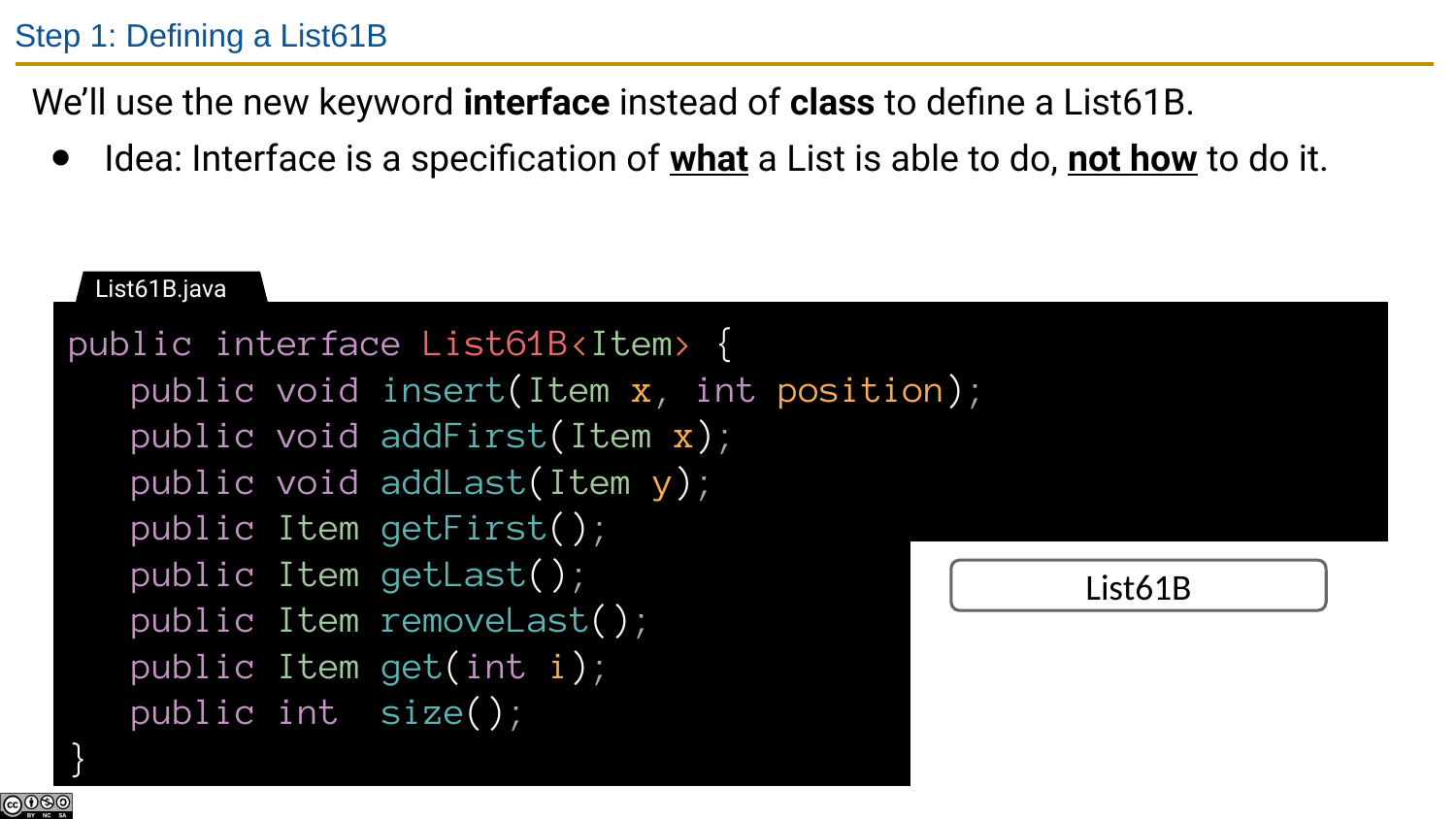

# Step 1: Defining a List61B
We’ll use the new keyword interface instead of class to define a List61B.
Idea: Interface is a specification of what a List is able to do, not how to do it.

List61B.java
public interface List61B<Item> {
   public void insert(Item x, int position);
   public void addFirst(Item x);
   public void addLast(Item y);
   public Item getFirst();
   public Item getLast();
   public Item removeLast();
   public Item get(int i);
   public int  size();
}

List61B